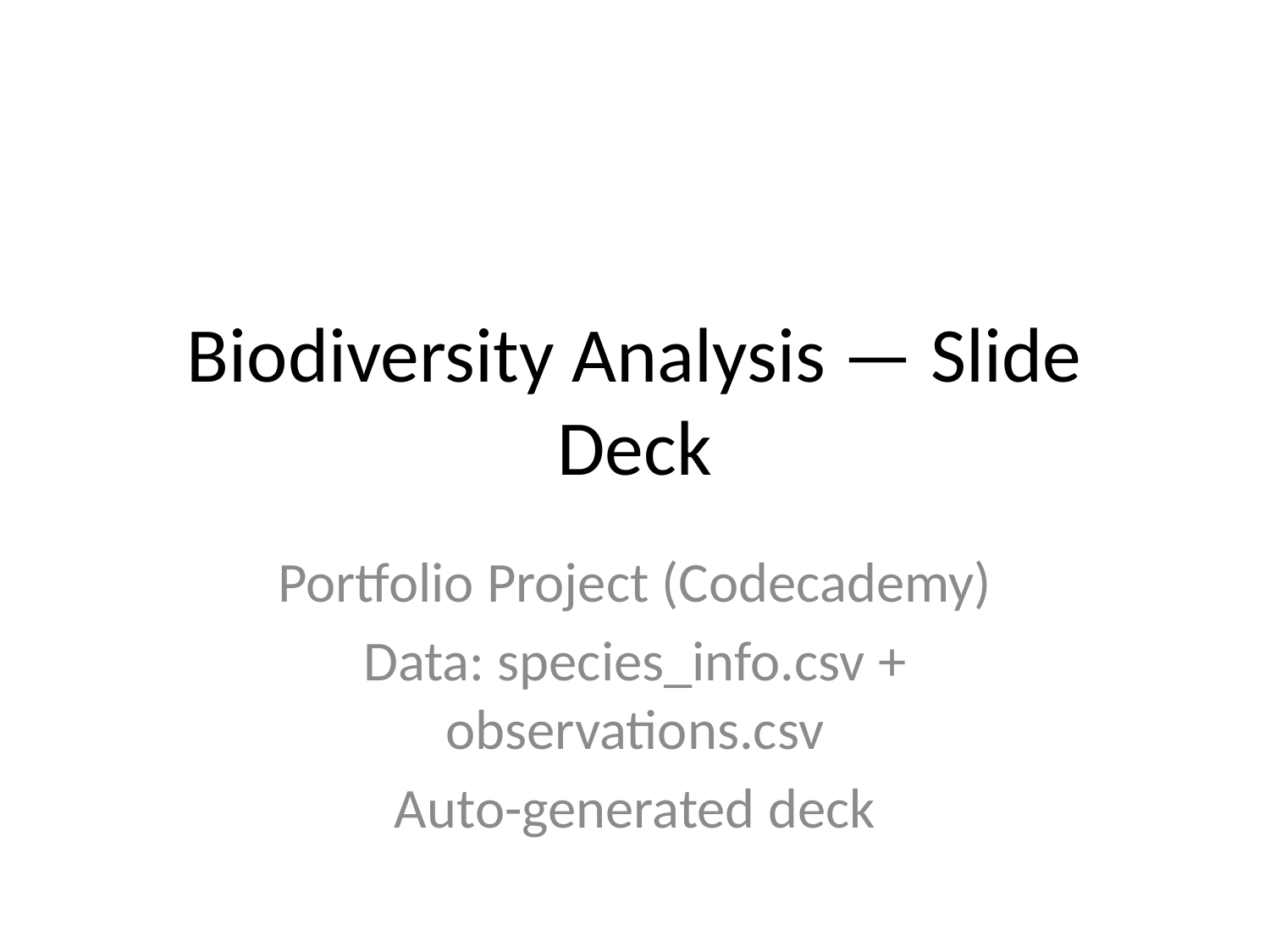

# Biodiversity Analysis — Slide Deck
Portfolio Project (Codecademy)
Data: species_info.csv + observations.csv
Auto-generated deck